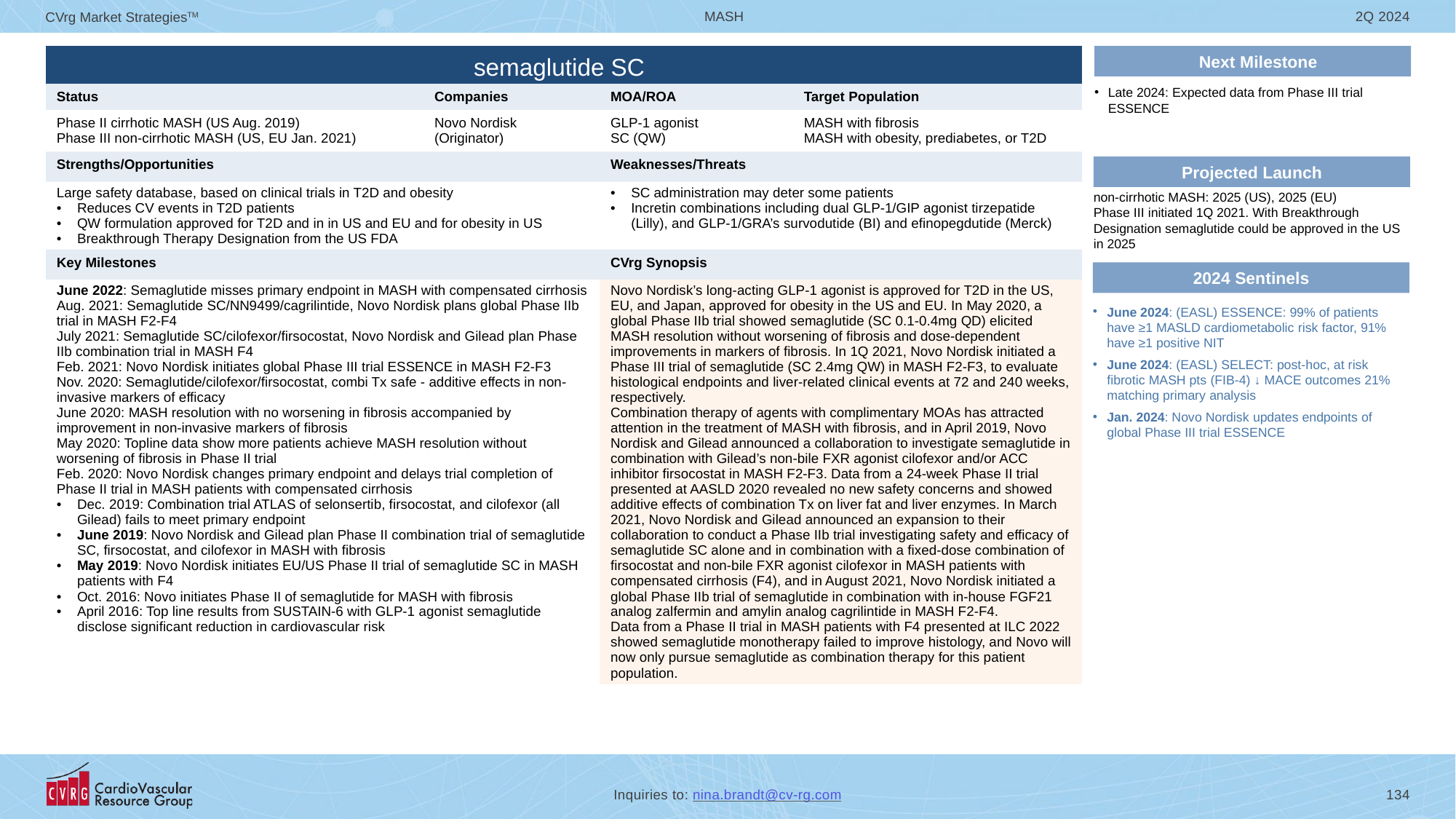

# semaglutide SC
Next Milestone
|  |  |  |  |
| --- | --- | --- | --- |
| Status | Companies | MOA/ROA | Target Population |
| Phase II cirrhotic MASH (US Aug. 2019) Phase III non-cirrhotic MASH (US, EU Jan. 2021) | Novo Nordisk (Originator) | GLP-1 agonist SC (QW) | MASH with fibrosis MASH with obesity, prediabetes, or T2D |
| Strengths/Opportunities |  | Weaknesses/Threats |  |
| Large safety database, based on clinical trials in T2D and obesity Reduces CV events in T2D patients QW formulation approved for T2D and in in US and EU and for obesity in US Breakthrough Therapy Designation from the US FDA |  | SC administration may deter some patients Incretin combinations including dual GLP-1/GIP agonist tirzepatide (Lilly), and GLP-1/GRA’s survodutide (BI) and efinopegdutide (Merck) |  |
| Key Milestones |  | CVrg Synopsis |  |
| June 2022: Semaglutide misses primary endpoint in MASH with compensated cirrhosis Aug. 2021: Semaglutide SC/NN9499/cagrilintide, Novo Nordisk plans global Phase IIb trial in MASH F2-F4 July 2021: Semaglutide SC/cilofexor/firsocostat, Novo Nordisk and Gilead plan Phase IIb combination trial in MASH F4 Feb. 2021: Novo Nordisk initiates global Phase III trial ESSENCE in MASH F2-F3 Nov. 2020: Semaglutide/cilofexor/firsocostat, combi Tx safe - additive effects in non-invasive markers of efficacy June 2020: MASH resolution with no worsening in fibrosis accompanied by improvement in non-invasive markers of fibrosis May 2020: Topline data show more patients achieve MASH resolution without worsening of fibrosis in Phase II trial Feb. 2020: Novo Nordisk changes primary endpoint and delays trial completion of Phase II trial in MASH patients with compensated cirrhosis Dec. 2019: Combination trial ATLAS of selonsertib, firsocostat, and cilofexor (all Gilead) fails to meet primary endpoint June 2019: Novo Nordisk and Gilead plan Phase II combination trial of semaglutide SC, firsocostat, and cilofexor in MASH with fibrosis May 2019: Novo Nordisk initiates EU/US Phase II trial of semaglutide SC in MASH patients with F4 Oct. 2016: Novo initiates Phase II of semaglutide for MASH with fibrosis April 2016: Top line results from SUSTAIN-6 with GLP-1 agonist semaglutide disclose significant reduction in cardiovascular risk |  | Novo Nordisk’s long-acting GLP-1 agonist is approved for T2D in the US, EU, and Japan, approved for obesity in the US and EU. In May 2020, a global Phase IIb trial showed semaglutide (SC 0.1-0.4mg QD) elicited MASH resolution without worsening of fibrosis and dose-dependent improvements in markers of fibrosis. In 1Q 2021, Novo Nordisk initiated a Phase III trial of semaglutide (SC 2.4mg QW) in MASH F2-F3, to evaluate histological endpoints and liver-related clinical events at 72 and 240 weeks, respectively. Combination therapy of agents with complimentary MOAs has attracted attention in the treatment of MASH with fibrosis, and in April 2019, Novo Nordisk and Gilead announced a collaboration to investigate semaglutide in combination with Gilead’s non-bile FXR agonist cilofexor and/or ACC inhibitor firsocostat in MASH F2-F3. Data from a 24-week Phase II trial presented at AASLD 2020 revealed no new safety concerns and showed additive effects of combination Tx on liver fat and liver enzymes. In March 2021, Novo Nordisk and Gilead announced an expansion to their collaboration to conduct a Phase IIb trial investigating safety and efficacy of semaglutide SC alone and in combination with a fixed-dose combination of firsocostat and non-bile FXR agonist cilofexor in MASH patients with compensated cirrhosis (F4), and in August 2021, Novo Nordisk initiated a global Phase IIb trial of semaglutide in combination with in-house FGF21 analog zalfermin and amylin analog cagrilintide in MASH F2-F4. Data from a Phase II trial in MASH patients with F4 presented at ILC 2022 showed semaglutide monotherapy failed to improve histology, and Novo will now only pursue semaglutide as combination therapy for this patient population. |  |

Late 2024: Expected data from Phase III trial ESSENCE
Projected Launch
non-cirrhotic MASH: 2025 (US), 2025 (EU)
Phase III initiated 1Q 2021. With Breakthrough Designation semaglutide could be approved in the US in 2025
2024 Sentinels
June 2024: (EASL) ESSENCE: 99% of patients have ≥1 MASLD cardiometabolic risk factor, 91% have ≥1 positive NIT
June 2024: (EASL) SELECT: post-hoc, at risk fibrotic MASH pts (FIB-4) ↓ MACE outcomes 21% matching primary analysis
Jan. 2024: Novo Nordisk updates endpoints of global Phase III trial ESSENCE